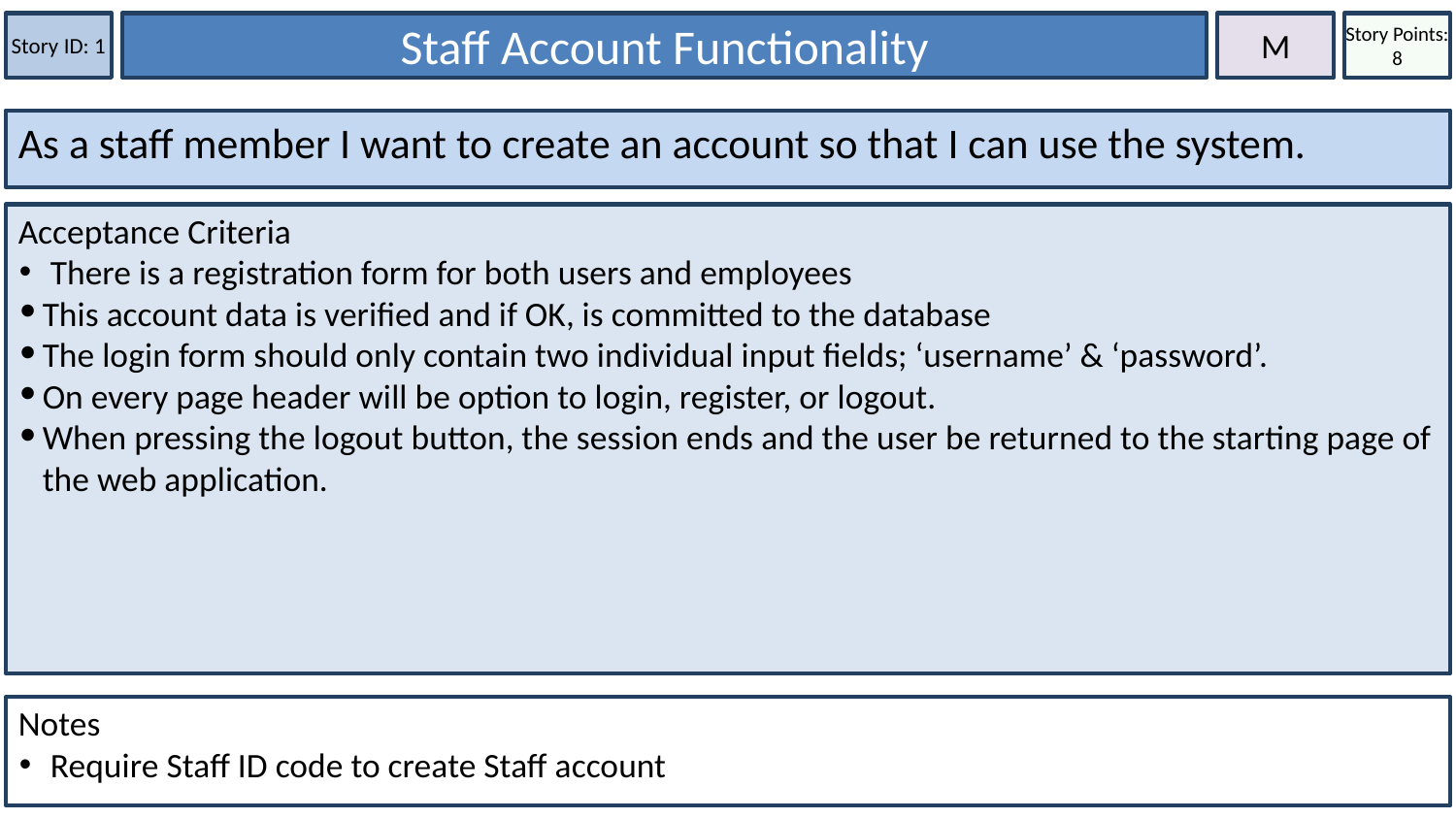

Story ID: 1
Staff Account Functionality
M
Story Points: 8
As a staff member I want to create an account so that I can use the system.
Acceptance Criteria
 There is a registration form for both users and employees
This account data is verified and if OK, is committed to the database
The login form should only contain two individual input fields; ‘username’ & ‘password’.
On every page header will be option to login, register, or logout.
When pressing the logout button, the session ends and the user be returned to the starting page of the web application.

Notes
 Require Staff ID code to create Staff account